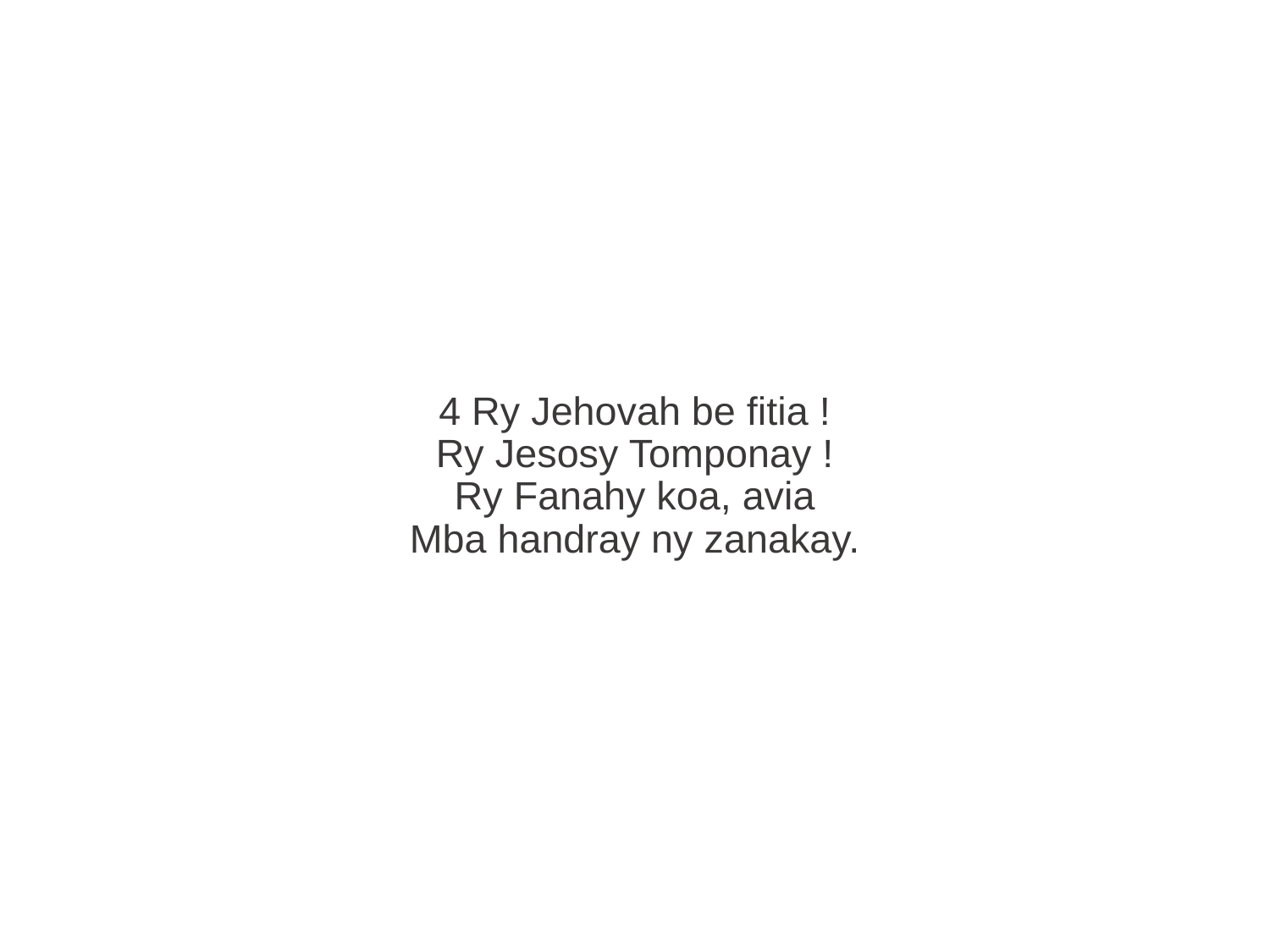

4 Ry Jehovah be fitia !
Ry Jesosy Tomponay !
Ry Fanahy koa, avia
Mba handray ny zanakay.